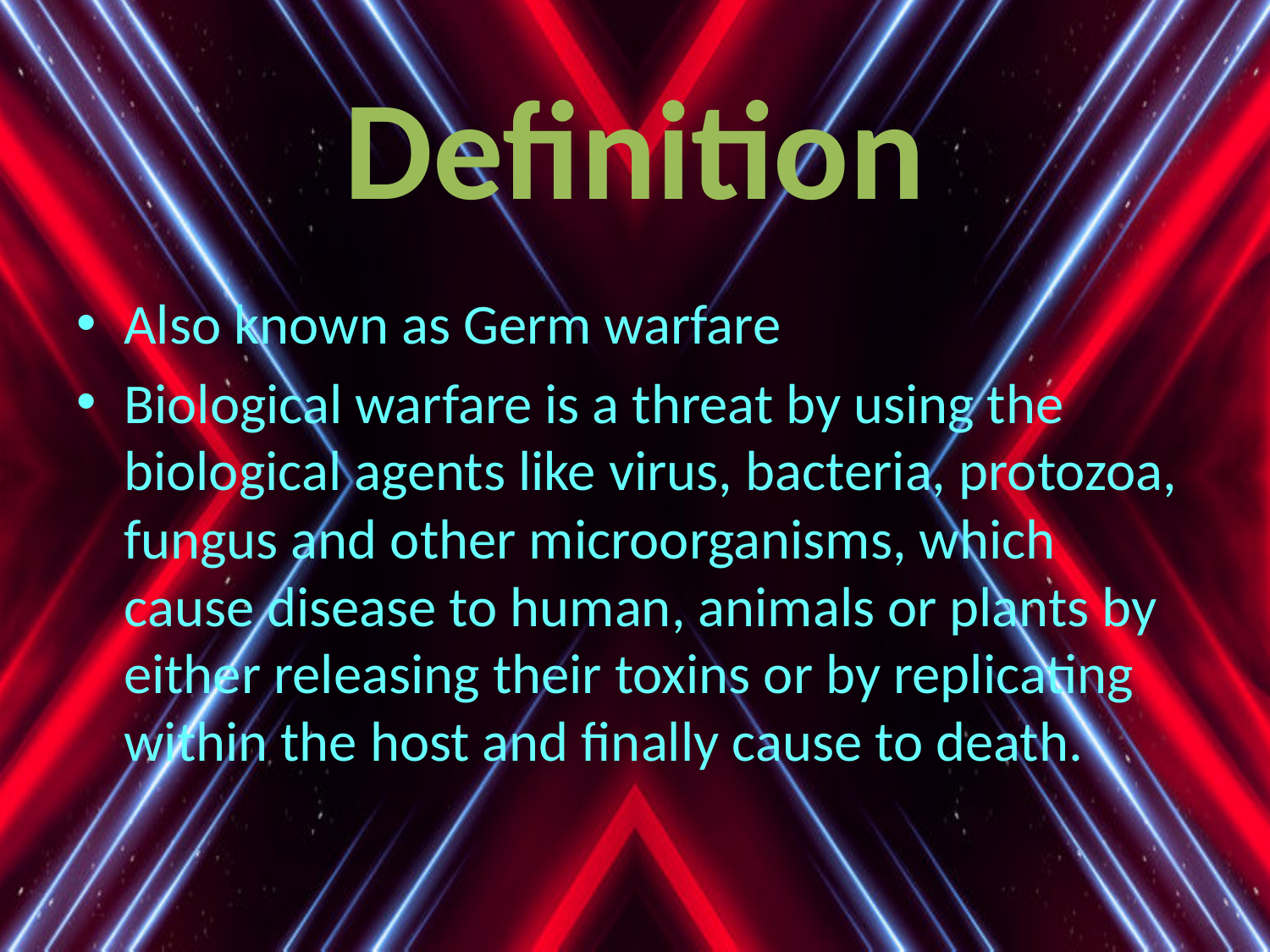

# Definition
Also known as Germ warfare
Biological warfare is a threat by using the biological agents like virus, bacteria, protozoa, fungus and other microorganisms, which cause disease to human, animals or plants by either releasing their toxins or by replicating within the host and finally cause to death.